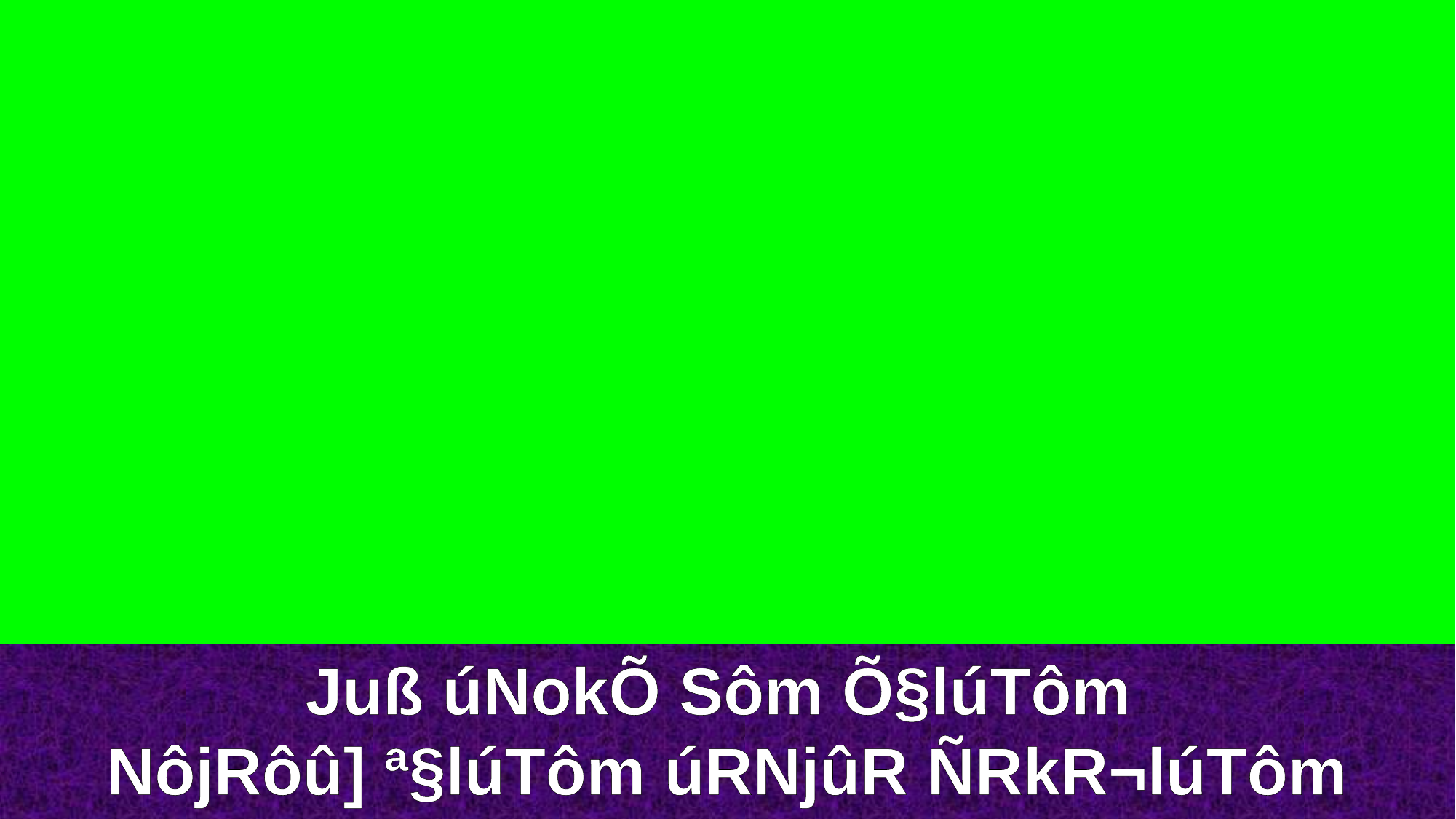

Juß úNokÕ Sôm Õ§lúTôm
NôjRôû] ª§lúTôm úRNjûR ÑRkR¬lúTôm